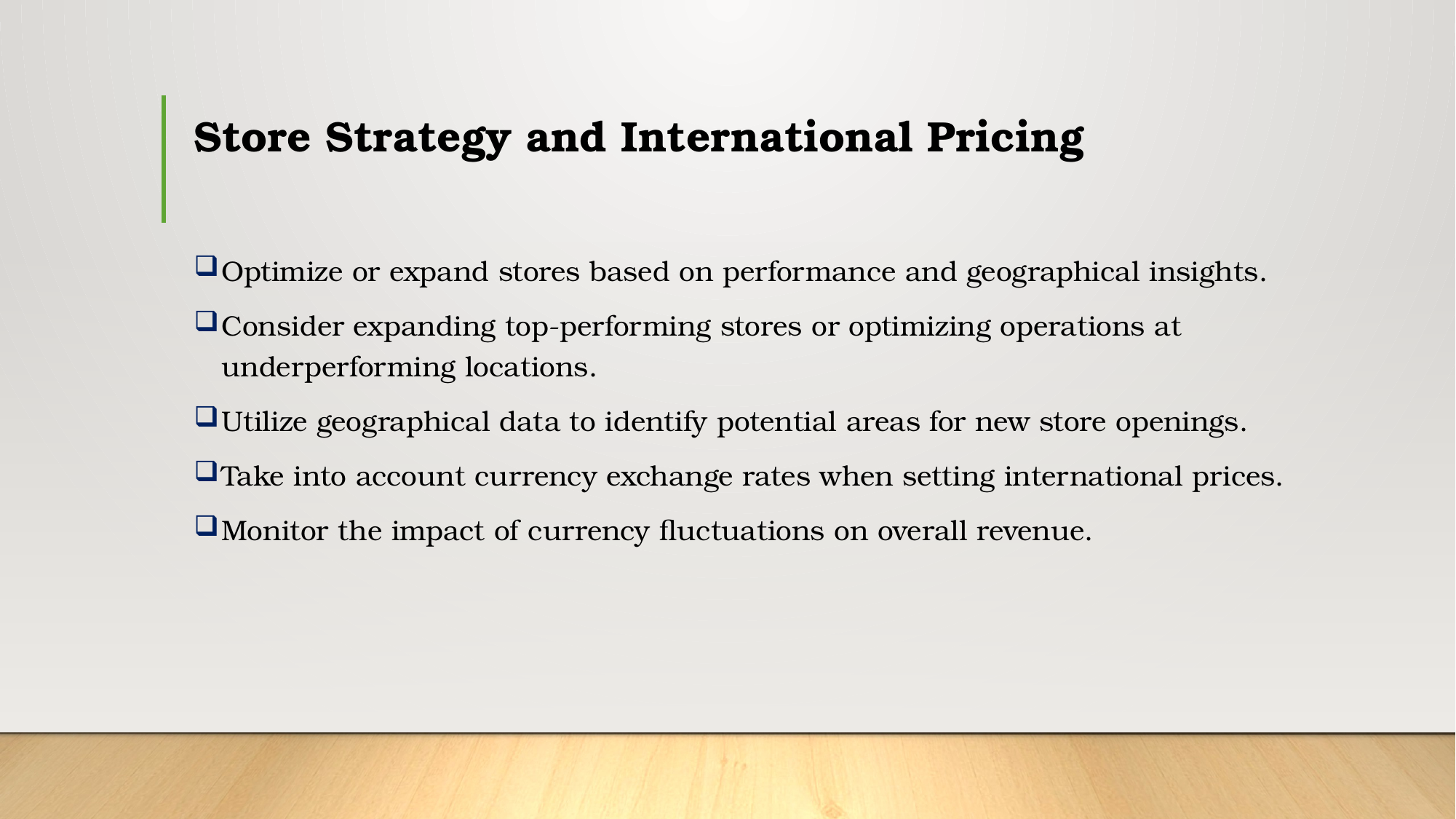

# Store Strategy and International Pricing
Optimize or expand stores based on performance and geographical insights.
Consider expanding top-performing stores or optimizing operations at underperforming locations.
Utilize geographical data to identify potential areas for new store openings.
Take into account currency exchange rates when setting international prices.
Monitor the impact of currency fluctuations on overall revenue.